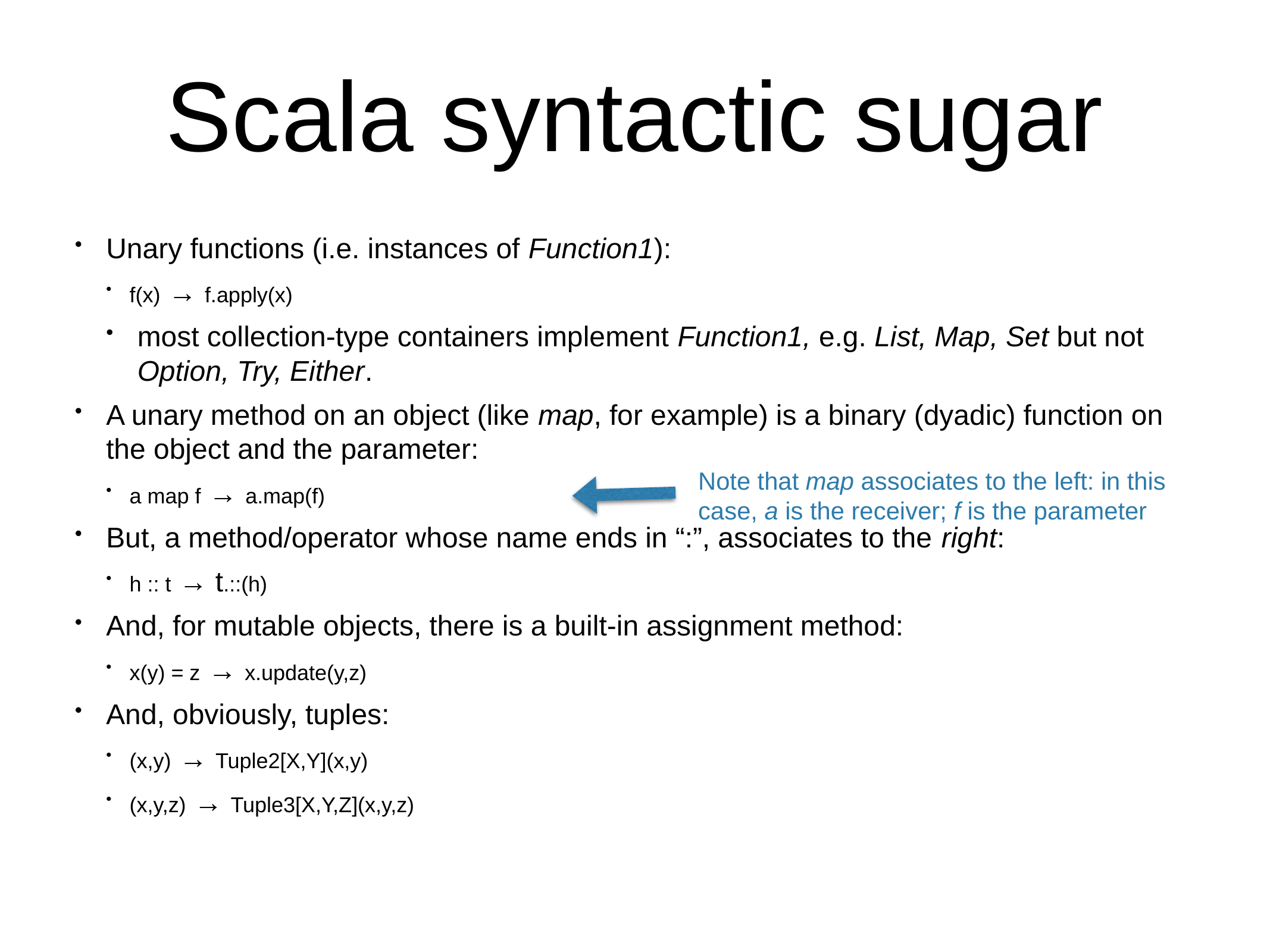

# Scala syntactic sugar
Unary functions (i.e. instances of Function1):
f(x) → f.apply(x)
most collection-type containers implement Function1, e.g. List, Map, Set but not Option, Try, Either.
A unary method on an object (like map, for example) is a binary (dyadic) function on the object and the parameter:
a map f → a.map(f)
But, a method/operator whose name ends in “:”, associates to the right:
h :: t → t.::(h)
And, for mutable objects, there is a built-in assignment method:
x(y) = z → x.update(y,z)
And, obviously, tuples:
(x,y) → Tuple2[X,Y](x,y)
(x,y,z) → Tuple3[X,Y,Z](x,y,z)
Note that map associates to the left: in this case, a is the receiver; f is the parameter